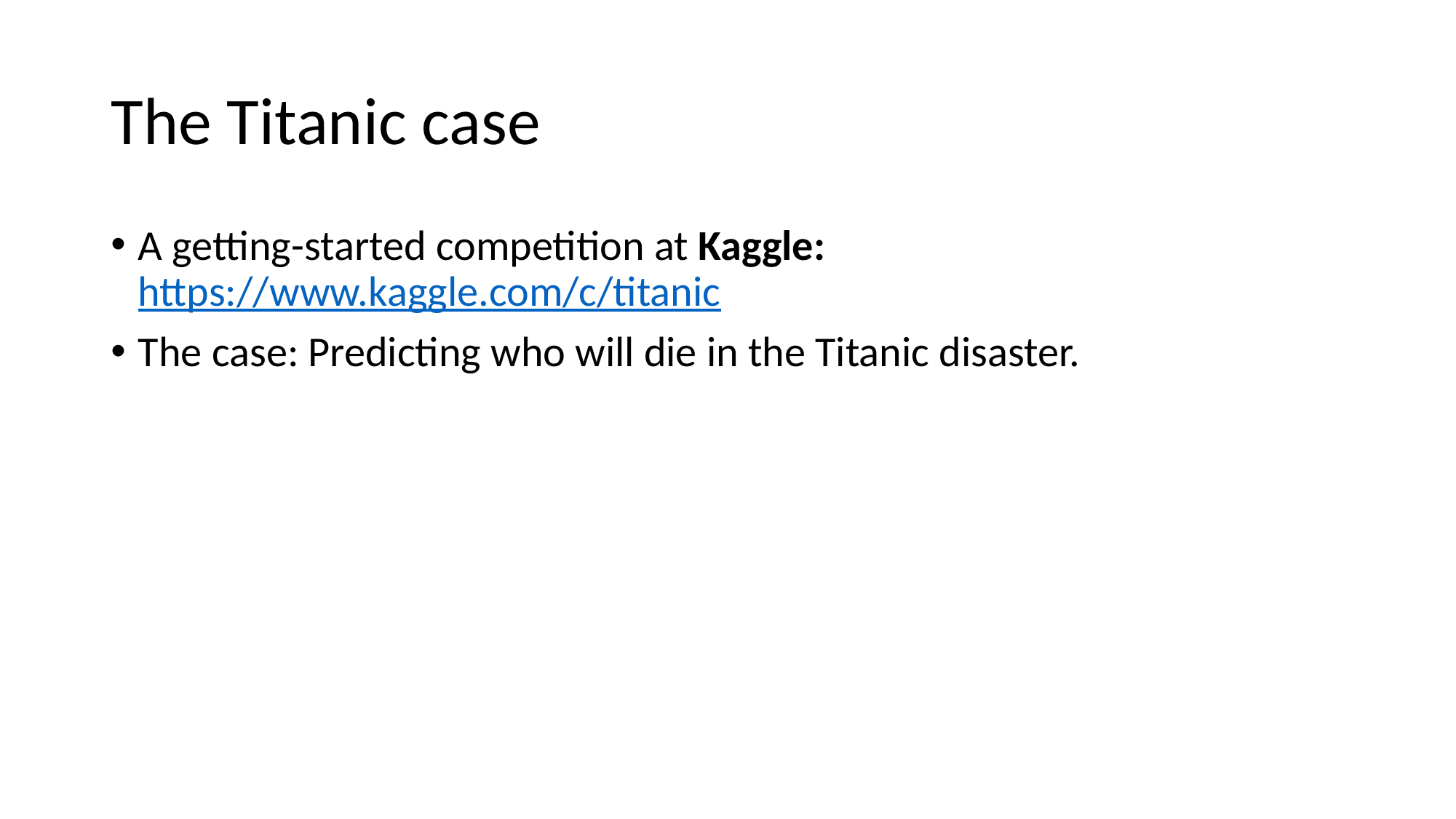

# The Titanic case
A getting-started competition at Kaggle: https://www.kaggle.com/c/titanic
The case: Predicting who will die in the Titanic disaster.